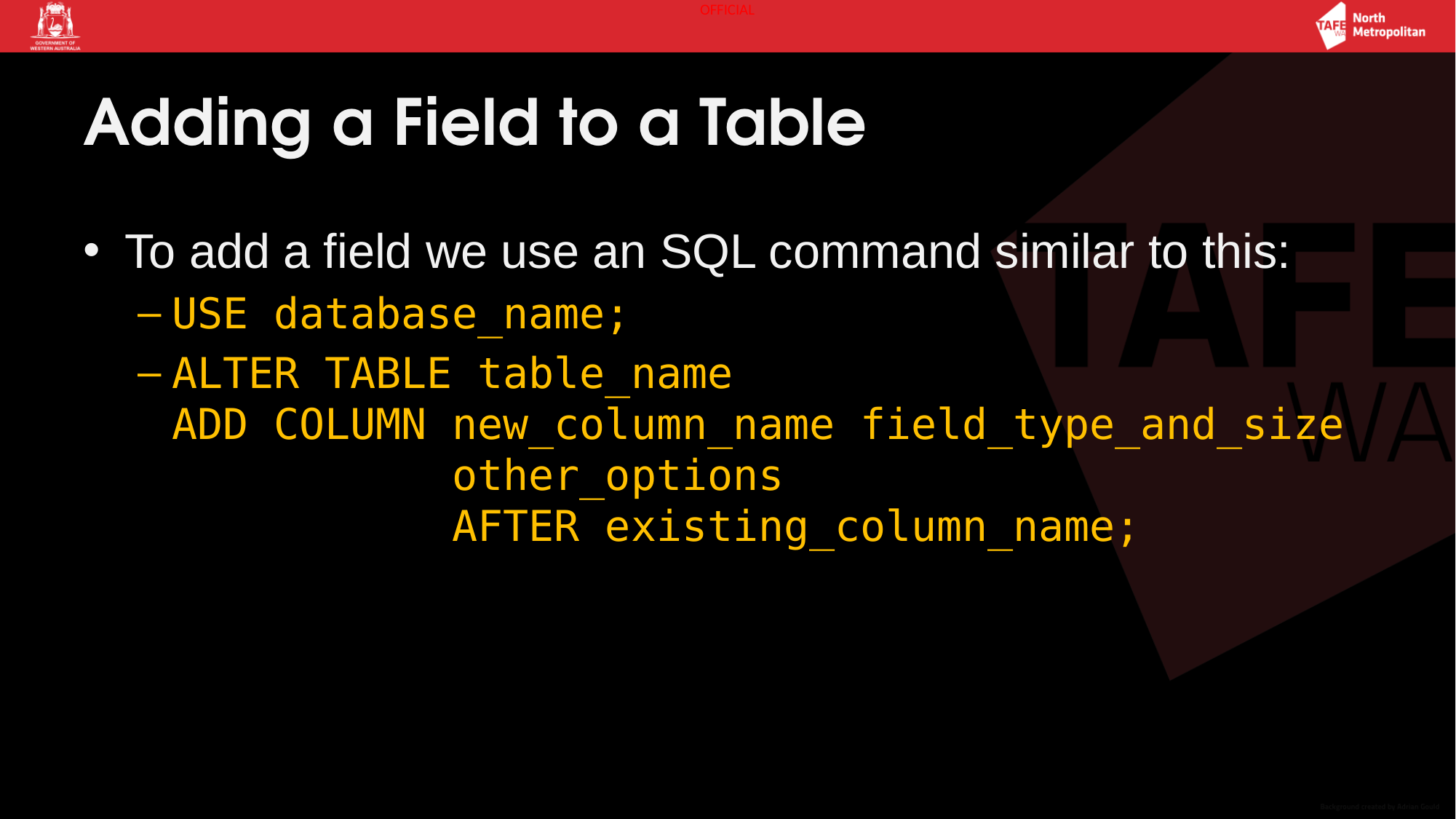

# Adding a Field to a Table
To add a field we use an SQL command similar to this:
USE database_name;
ALTER TABLE table_name
ADD COLUMN new_column_name field_type_and_size
           other_options
           AFTER existing_column_name;